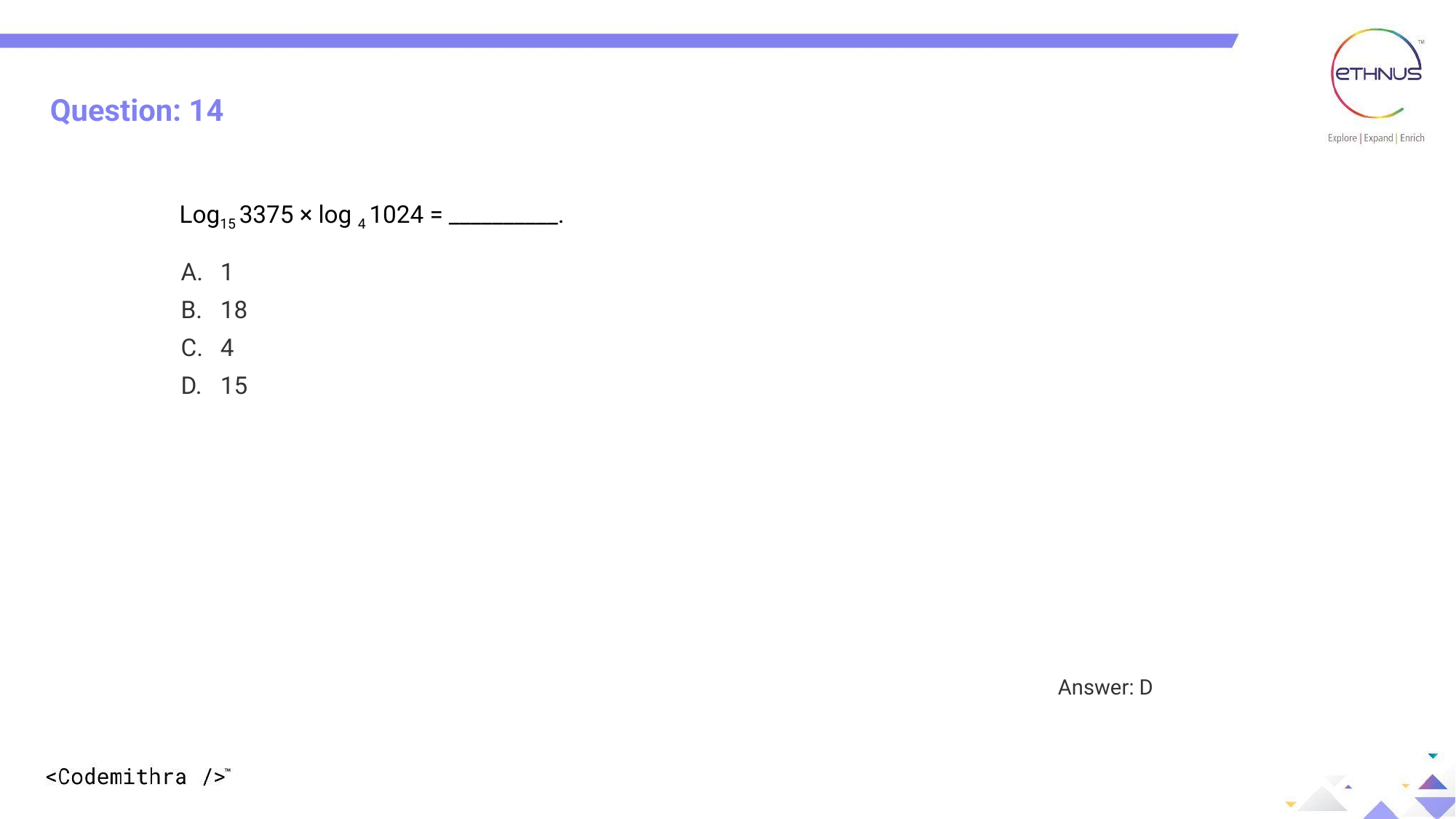

Question: 14
Question: 14
Log15 3375 × log 4 1024 = __________.

1
18
4
15

 																		 Answer: D